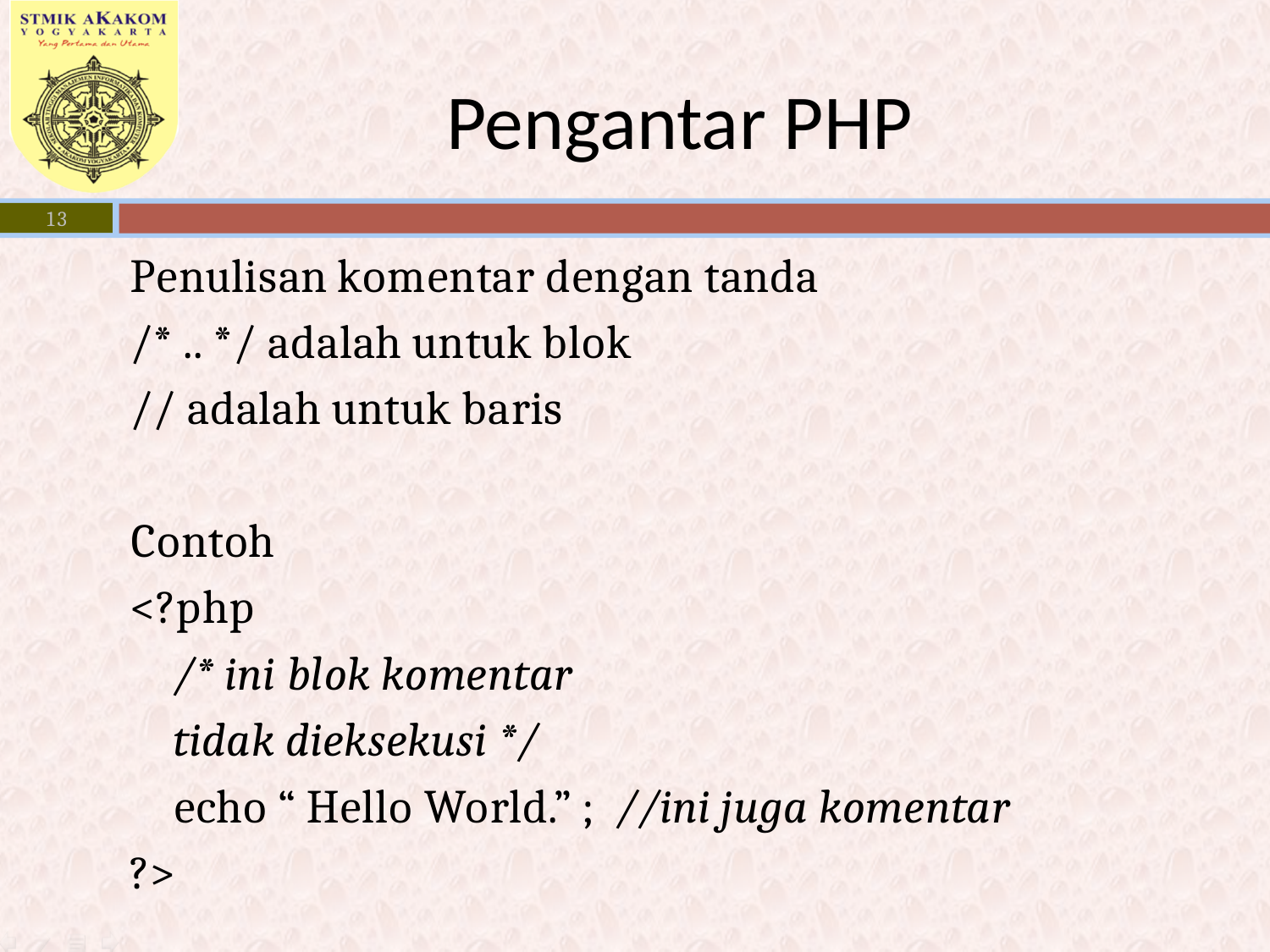

# Pengantar PHP
13
Penulisan komentar dengan tanda
/* .. */ adalah untuk blok
// adalah untuk baris

Contoh
<?php
	/* ini blok komentar
		tidak dieksekusi */
	echo “ Hello World.” ;  //ini juga komentar
?>